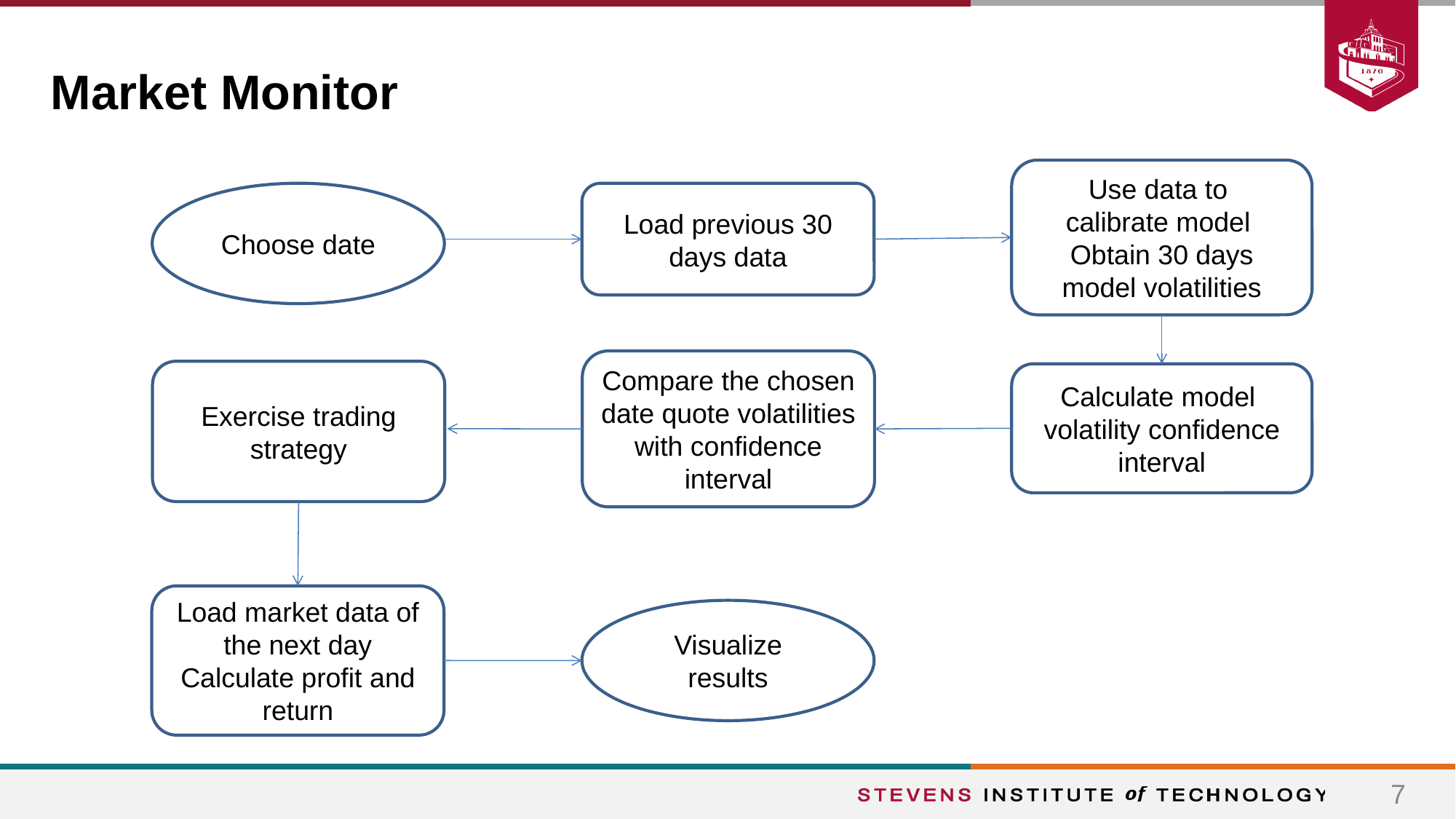

Market Monitor

Use data to
calibrate model
Obtain 30 days model volatilities
Choose date
Load previous 30 days data
Compare the chosen date quote volatilities with confidence interval
Exercise trading strategy
Calculate model  volatility confidence interval
Load market data of the next day Calculate profit and return
Visualize results
7